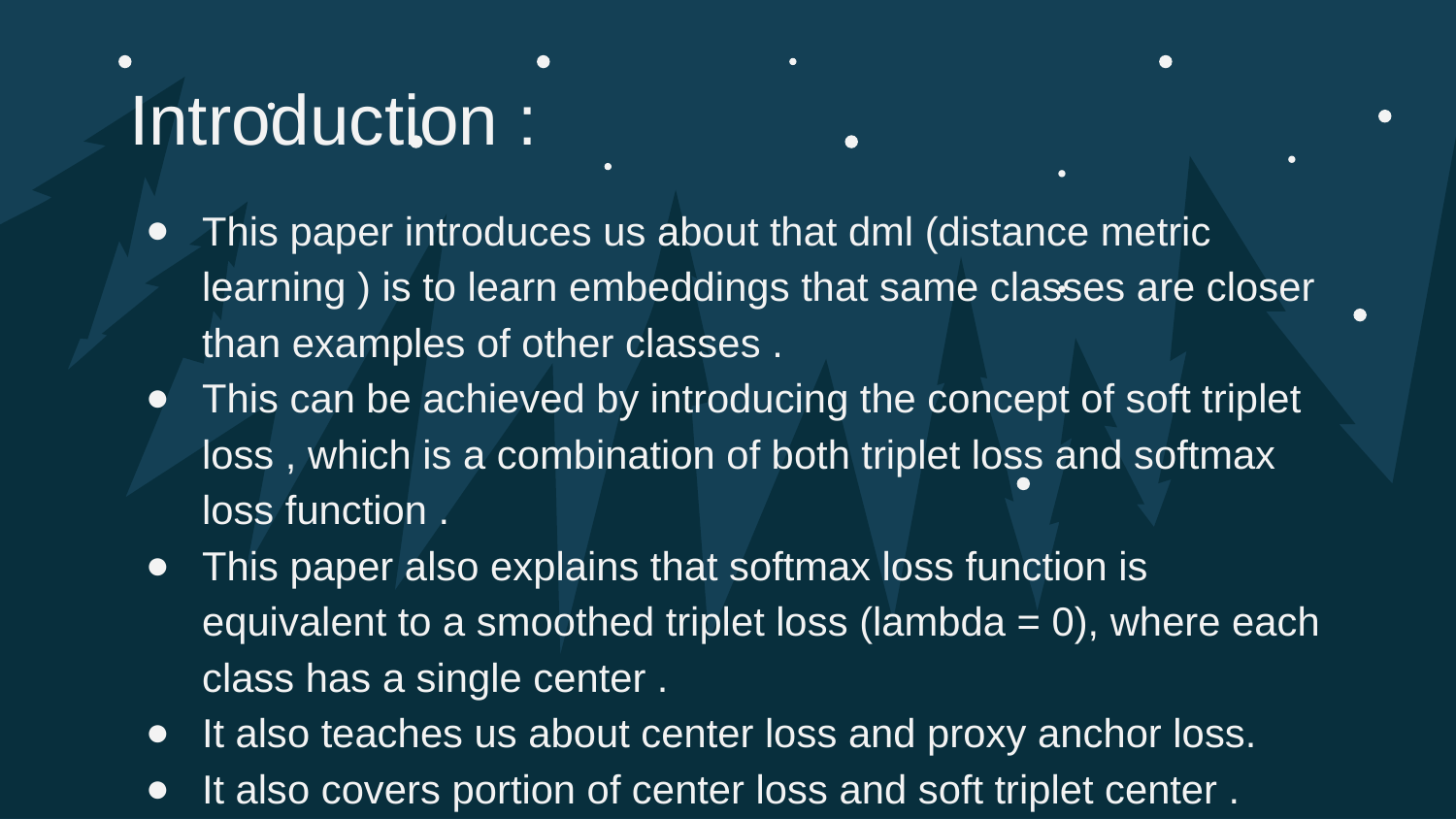

# Introduction :
This paper introduces us about that dml (distance metric learning ) is to learn embeddings that same classes are closer than examples of other classes .
This can be achieved by introducing the concept of soft triplet loss , which is a combination of both triplet loss and softmax loss function .
This paper also explains that softmax loss function is equivalent to a smoothed triplet loss (lambda = 0), where each class has a single center .
It also teaches us about center loss and proxy anchor loss.
It also covers portion of center loss and soft triplet center .
It tells why triplet sampling is not required .